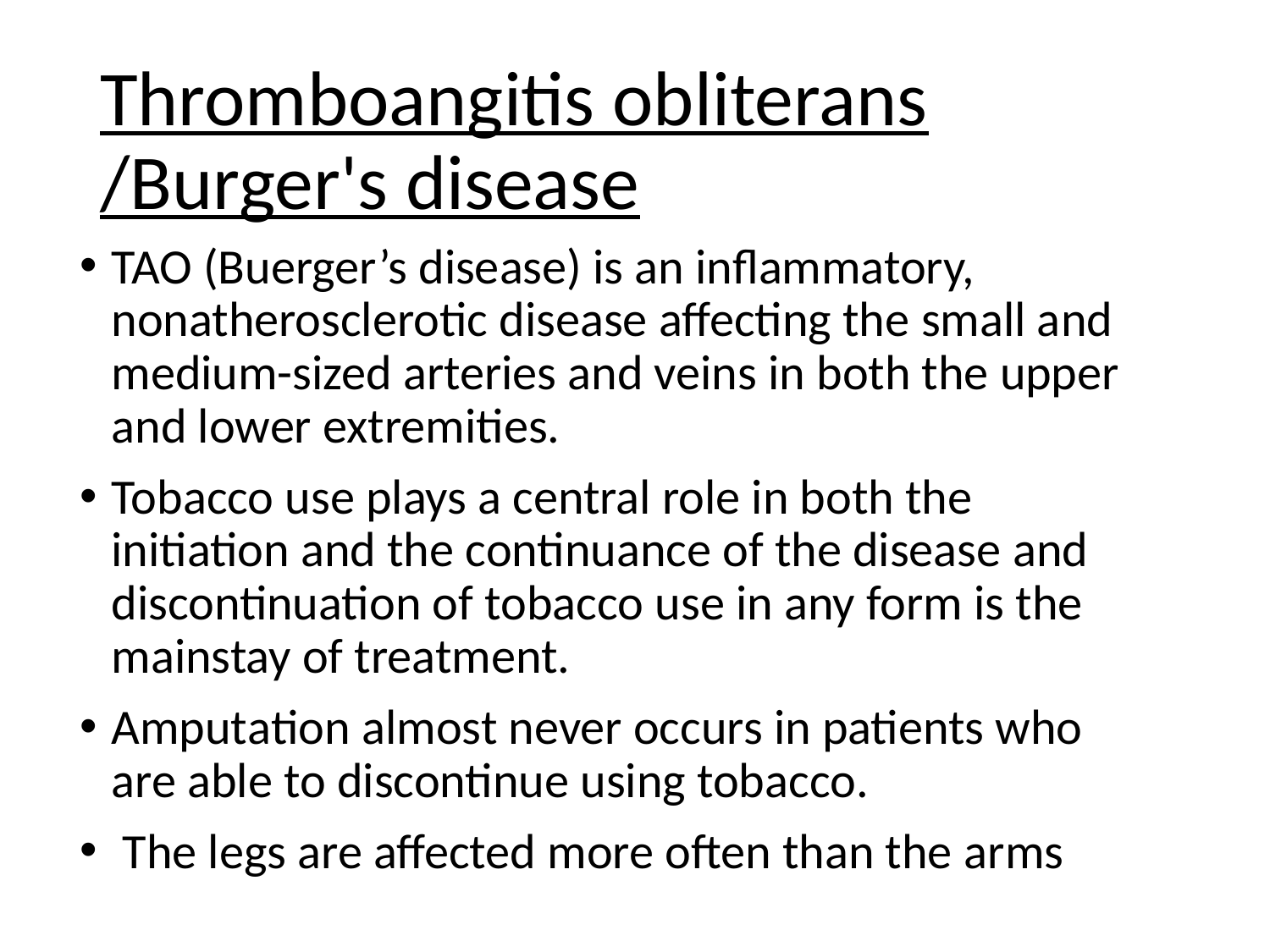

# Thromboangitis obliterans /Burger's disease
TAO (Buerger’s disease) is an inflammatory, nonatherosclerotic disease affecting the small and medium-sized arteries and veins in both the upper and lower extremities.
Tobacco use plays a central role in both the initiation and the continuance of the disease and discontinuation of tobacco use in any form is the mainstay of treatment.
Amputation almost never occurs in patients who are able to discontinue using tobacco.
 The legs are affected more often than the arms